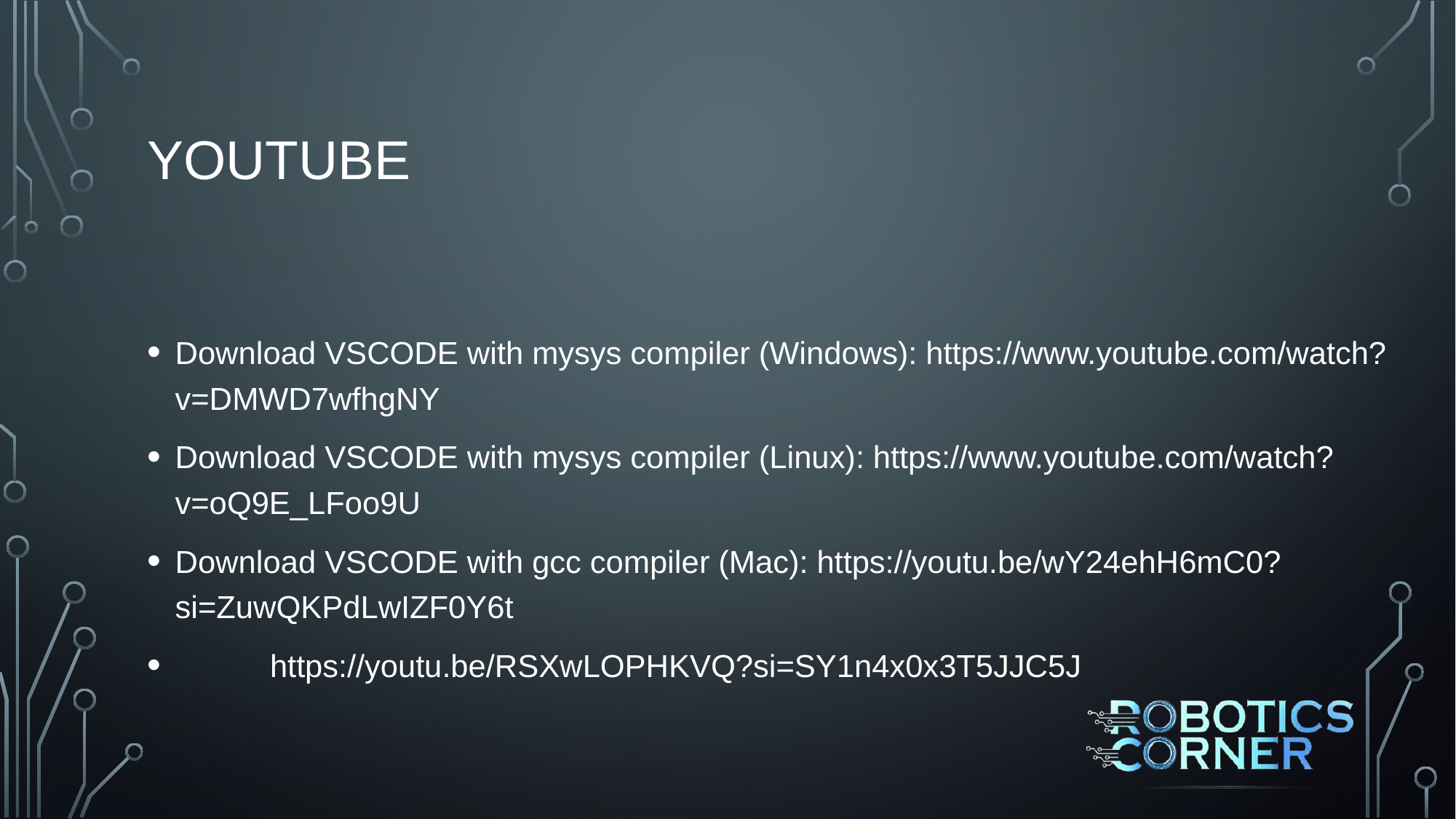

# YouTube

Download VSCODE with mysys compiler (Windows): https://www.youtube.com/watch?v=DMWD7wfhgNY
Download VSCODE with mysys compiler (Linux): https://www.youtube.com/watch?v=oQ9E_LFoo9U
Download VSCODE with gcc compiler (Mac): https://youtu.be/wY24ehH6mC0?si=ZuwQKPdLwIZF0Y6t
					https://youtu.be/RSXwLOPHKVQ?si=SY1n4x0x3T5JJC5J